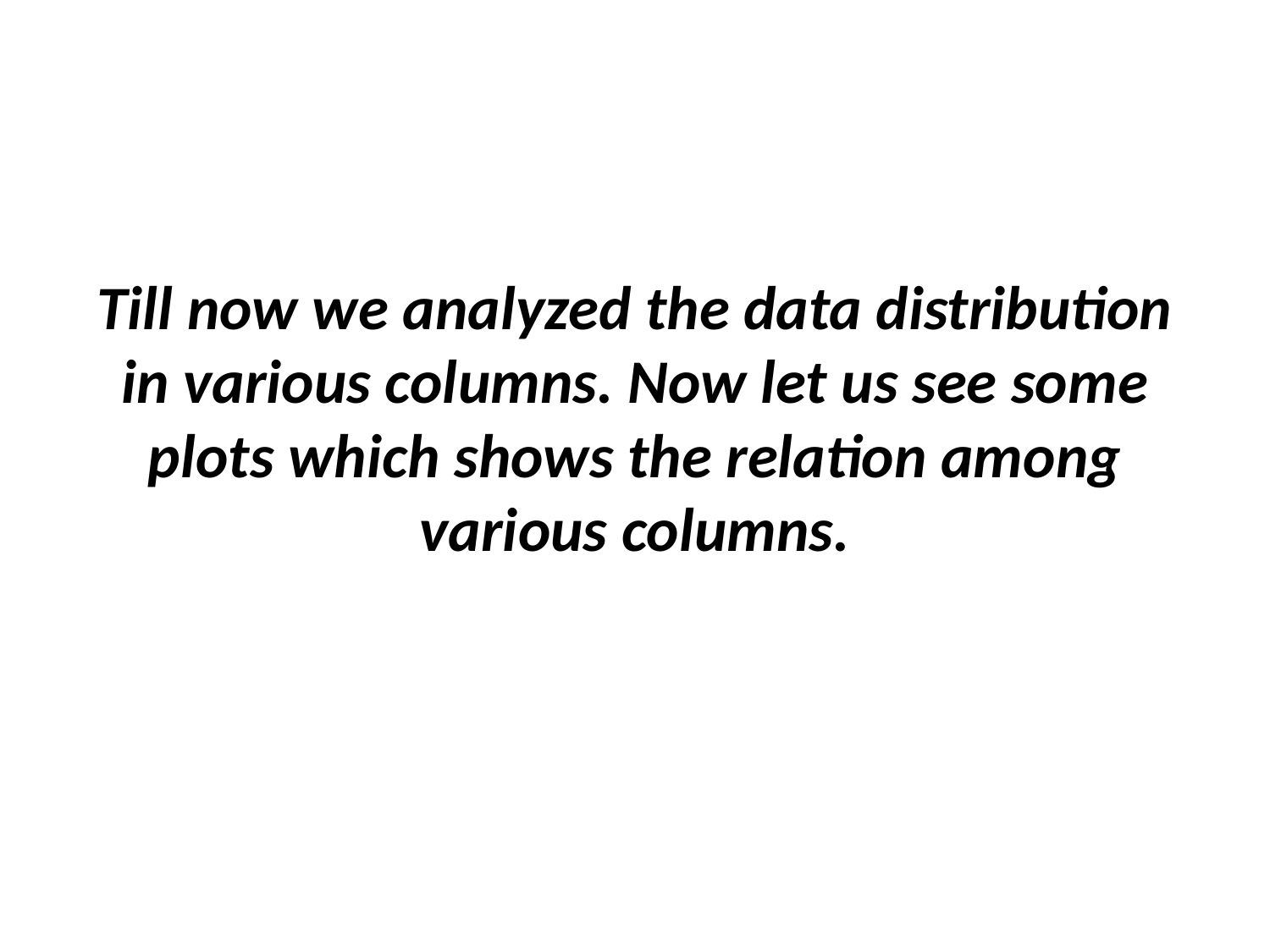

# Till now we analyzed the data distribution in various columns. Now let us see some plots which shows the relation among various columns.